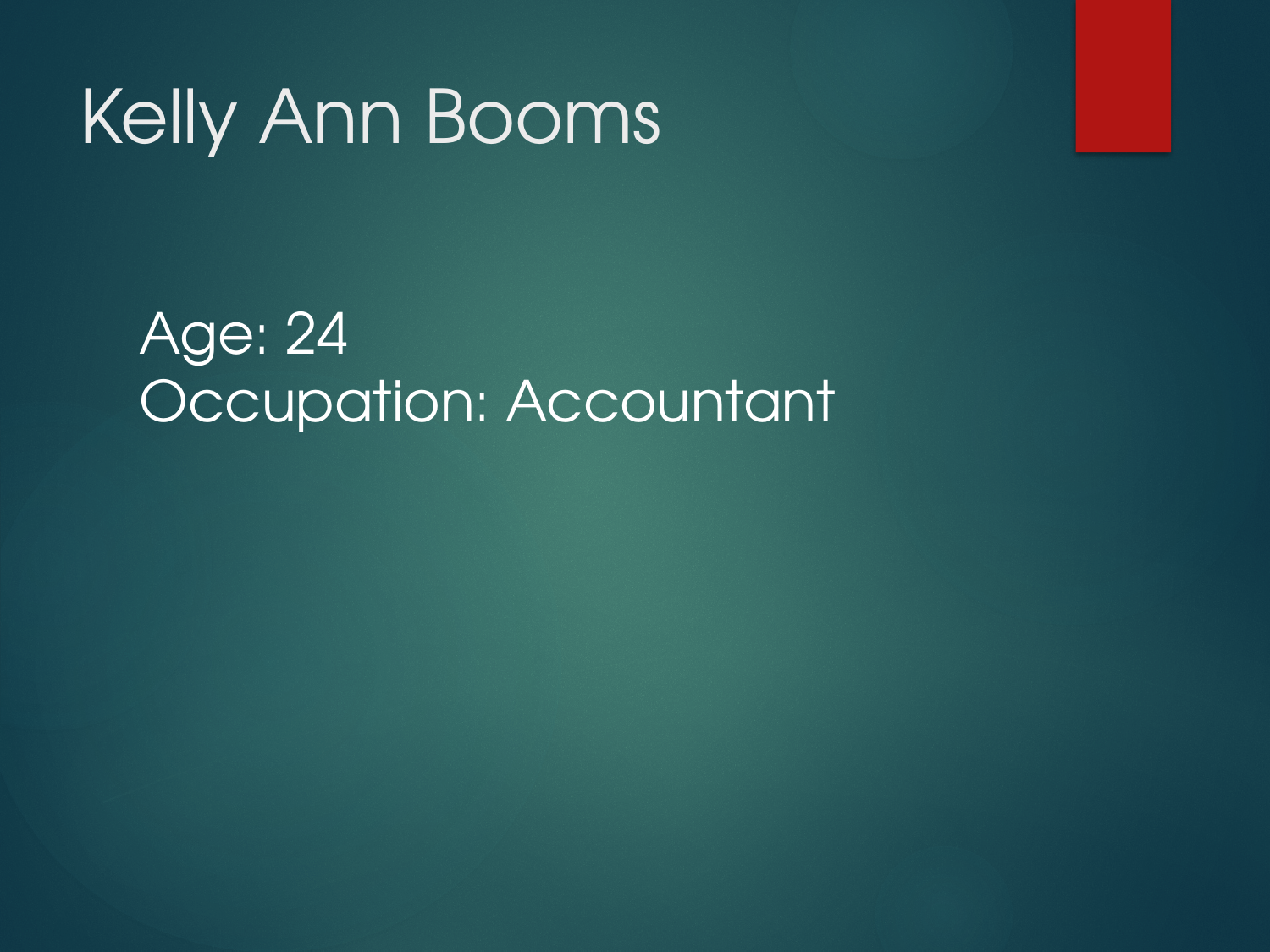

# Kelly Ann Booms

Age: 24
Occupation: Accountant